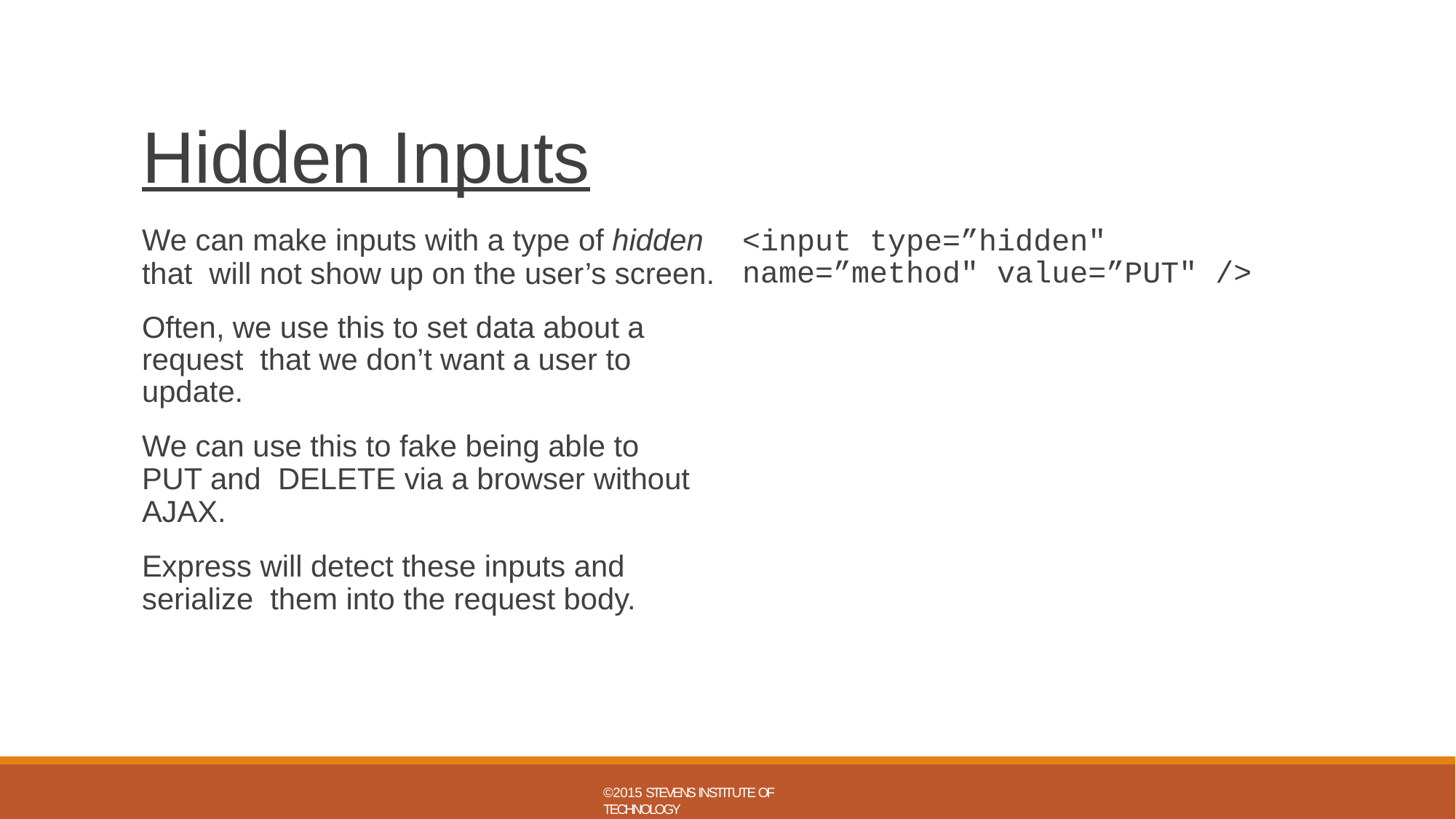

# Hidden Inputs
<input type=”hidden"  name=”method" value=”PUT" />
We can make inputs with a type of hidden that  will not show up on the user’s screen.
Often, we use this to set data about a request  that we don’t want a user to update.
We can use this to fake being able to PUT and  DELETE via a browser without AJAX.
Express will detect these inputs and serialize  them into the request body.
©2015 STEVENS INSTITUTE OF TECHNOLOGY